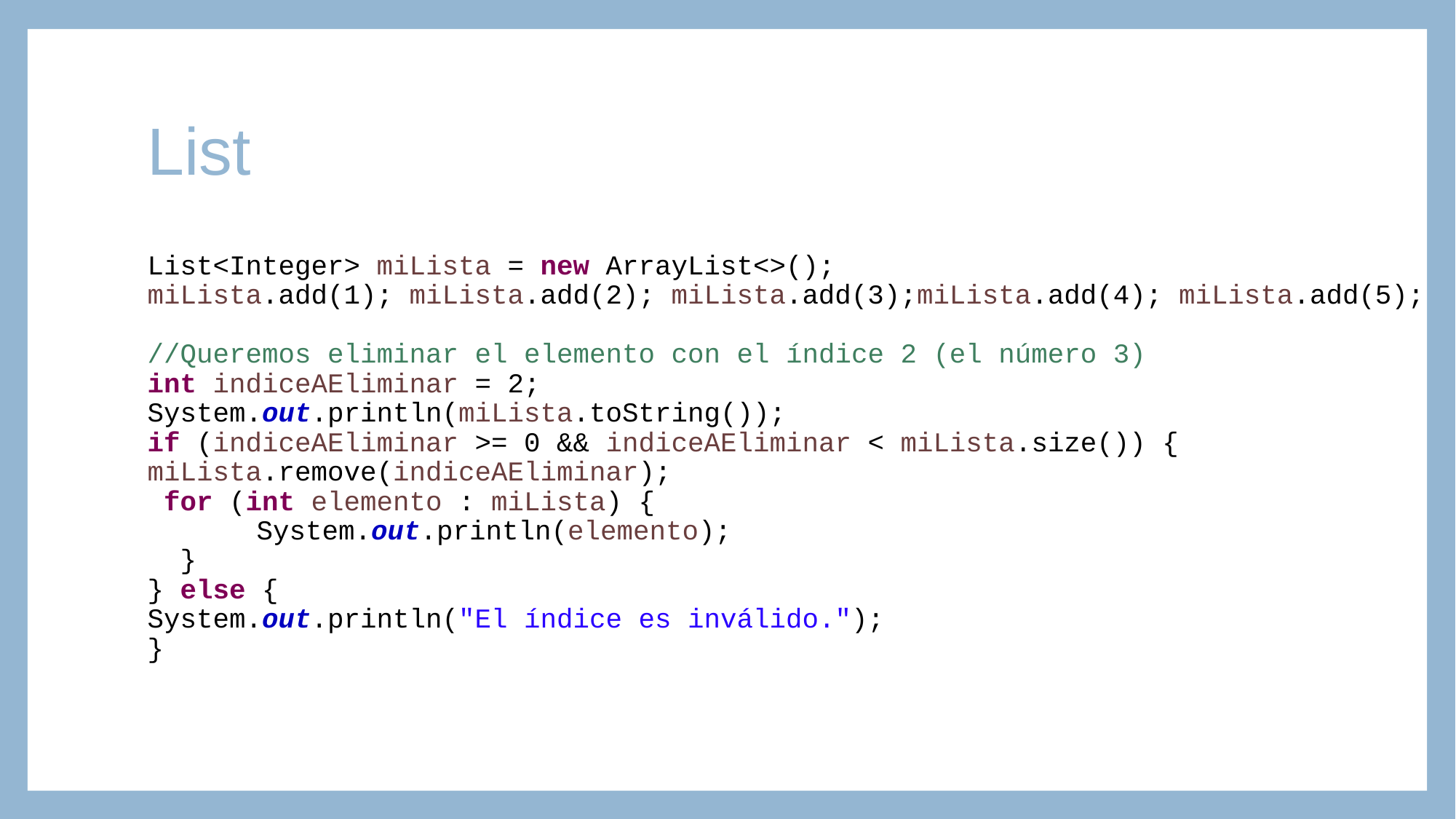

# List
List<Integer> miLista = new ArrayList<>();
miLista.add(1); miLista.add(2); miLista.add(3);miLista.add(4); miLista.add(5);

//Queremos eliminar el elemento con el índice 2 (el número 3)
int indiceAEliminar = 2;
System.out.println(miLista.toString());
if (indiceAEliminar >= 0 && indiceAEliminar < miLista.size()) {
miLista.remove(indiceAEliminar);
 for (int elemento : miLista) {
	System.out.println(elemento);
  }
} else {
System.out.println("El índice es inválido.");
}